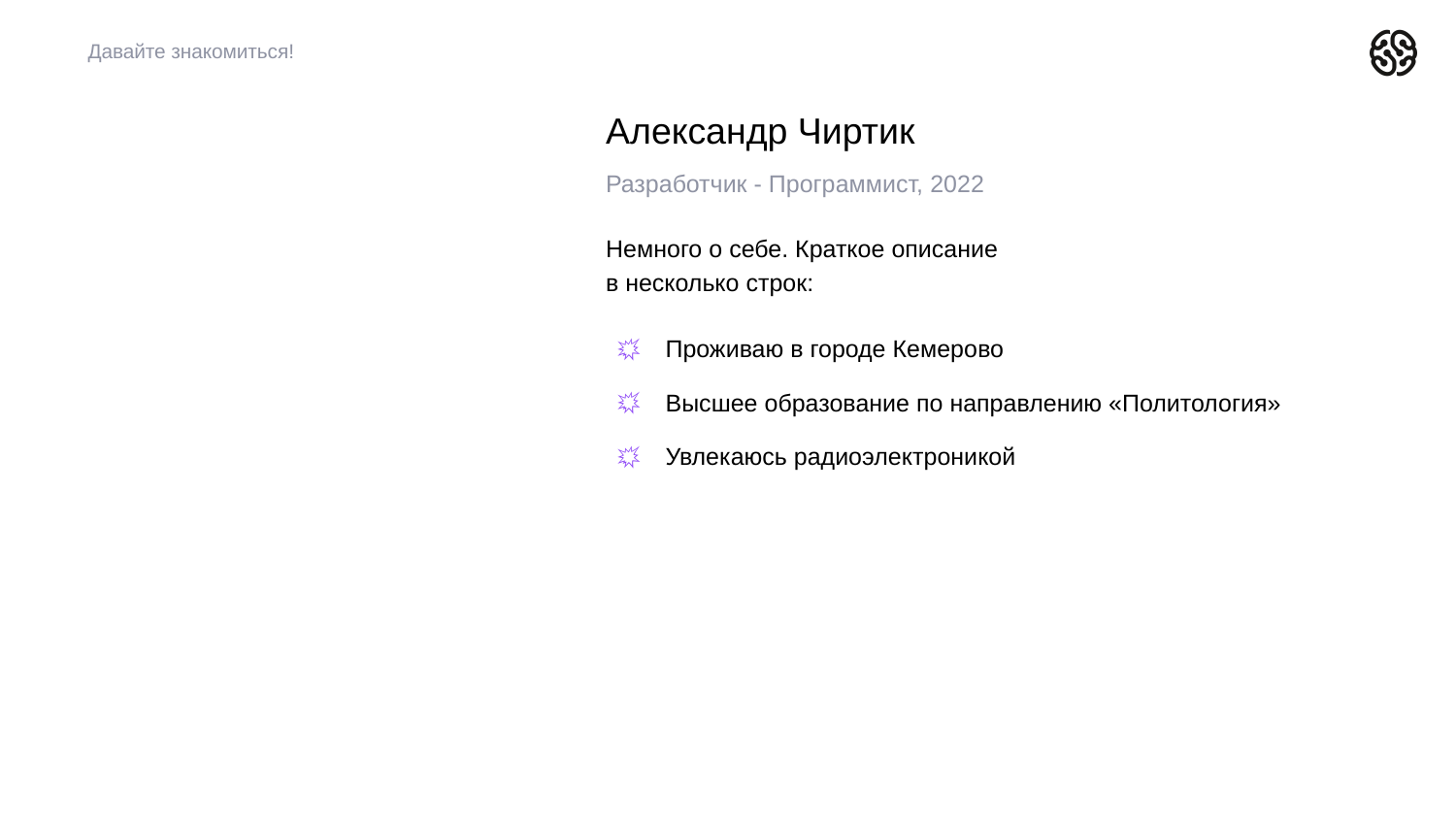

Давайте знакомиться!
# Александр Чиртик
Разработчик - Программист, 2022
Немного о себе. Краткое описание
в несколько строк:

Проживаю в городе Кемерово
Высшее образование по направлению «Политология»
Увлекаюсь радиоэлектроникой